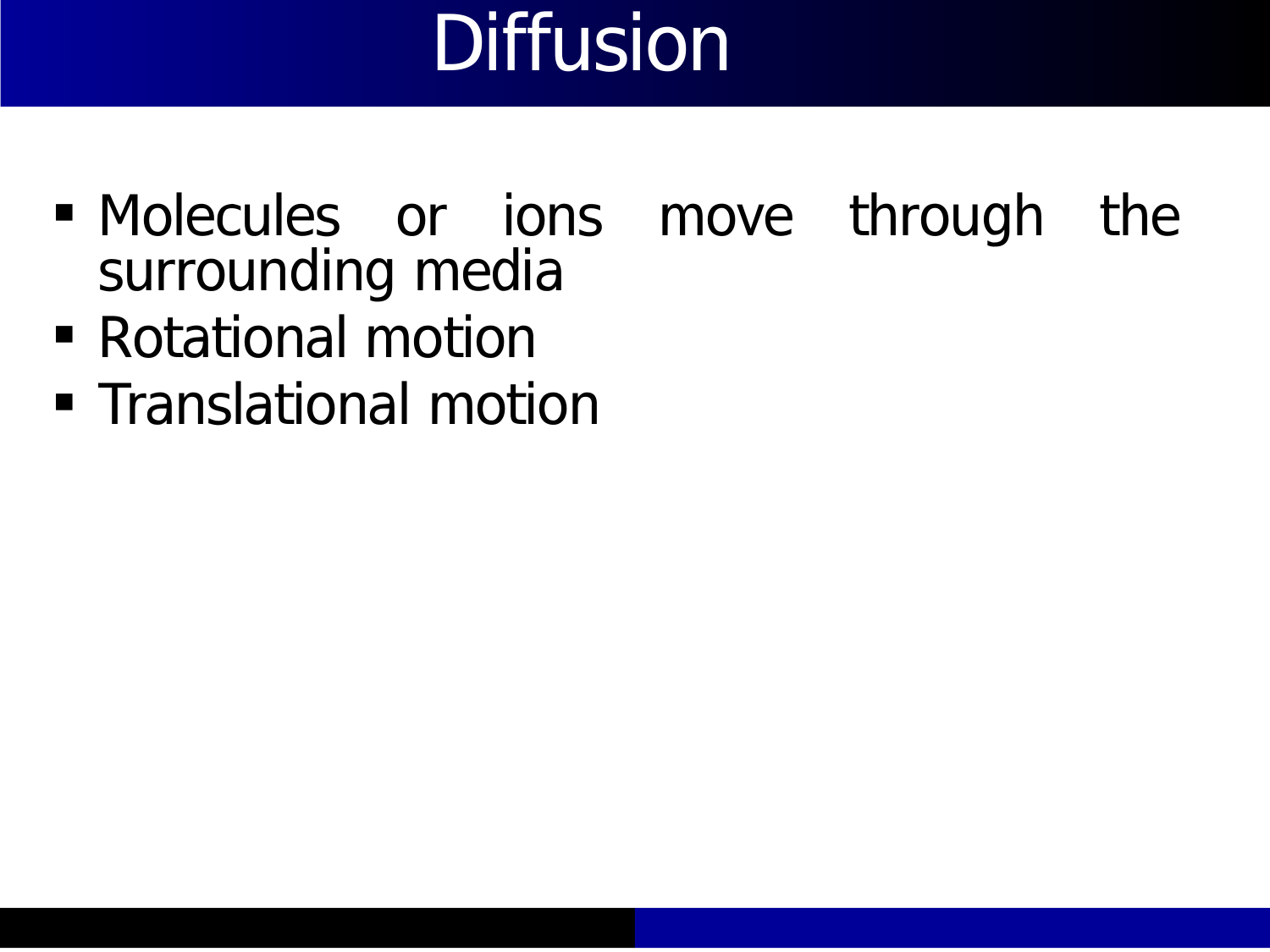

Diffusion
Molecules or ions move through the surrounding media
Rotational motion
Translational motion